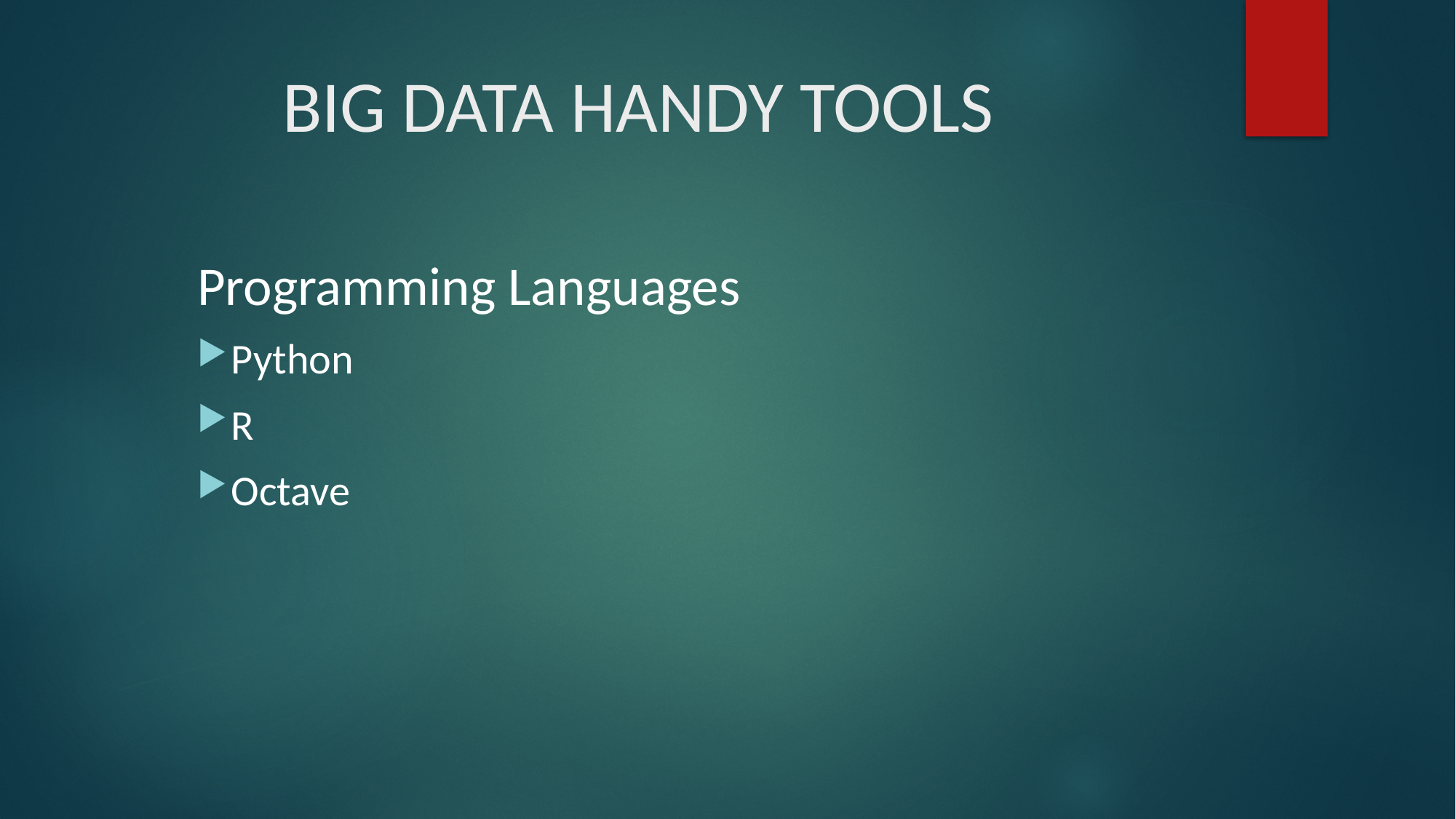

# BIG DATA HANDY TOOLS
Programming Languages
Python
R
Octave